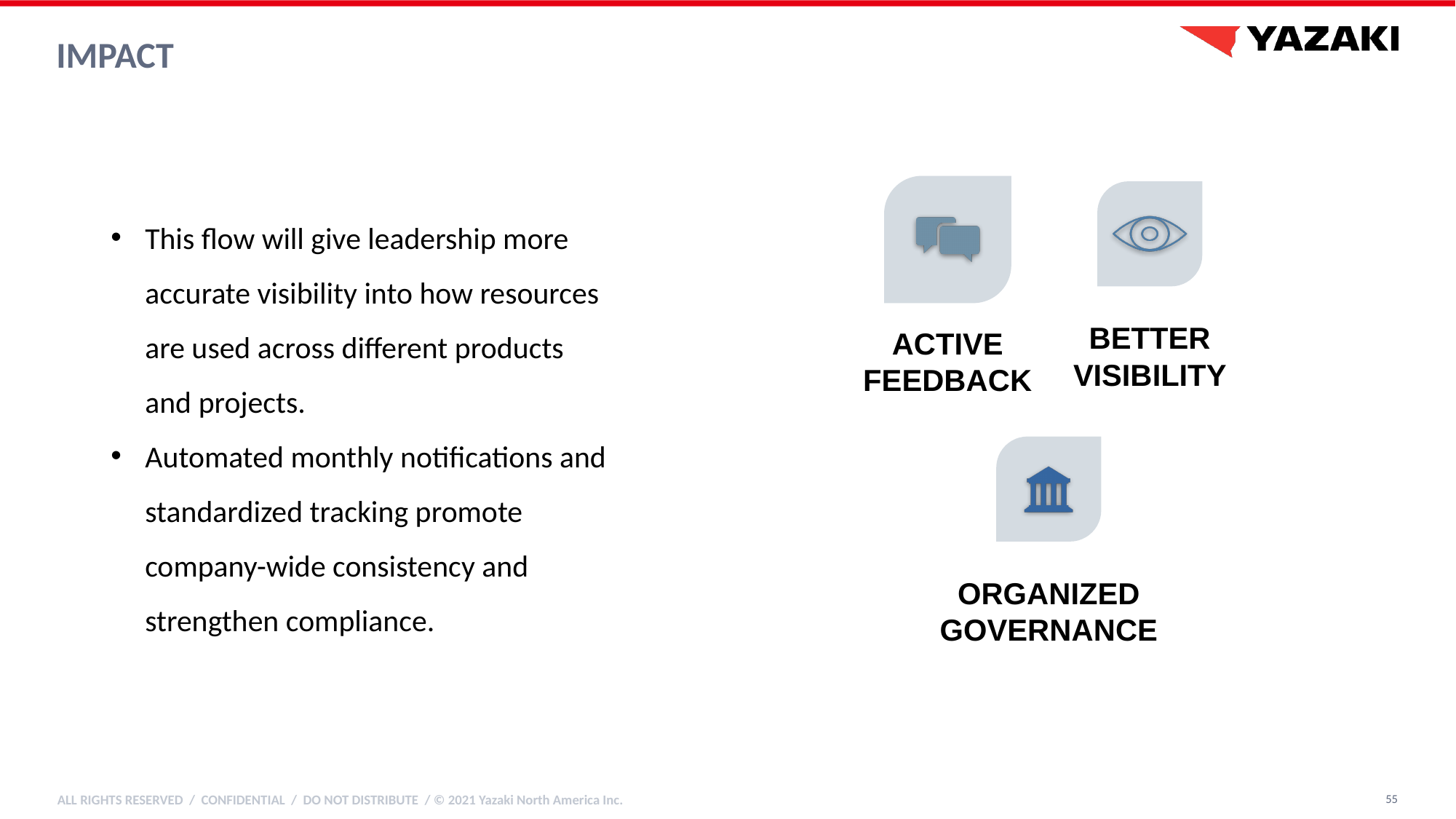

# Impact
Active feedback
BETTER VISIBILITY
ORGANIZED Governance

This flow will give leadership more accurate visibility into how resources are used across different products and projects.
Automated monthly notifications and standardized tracking promote company-wide consistency and strengthen compliance.